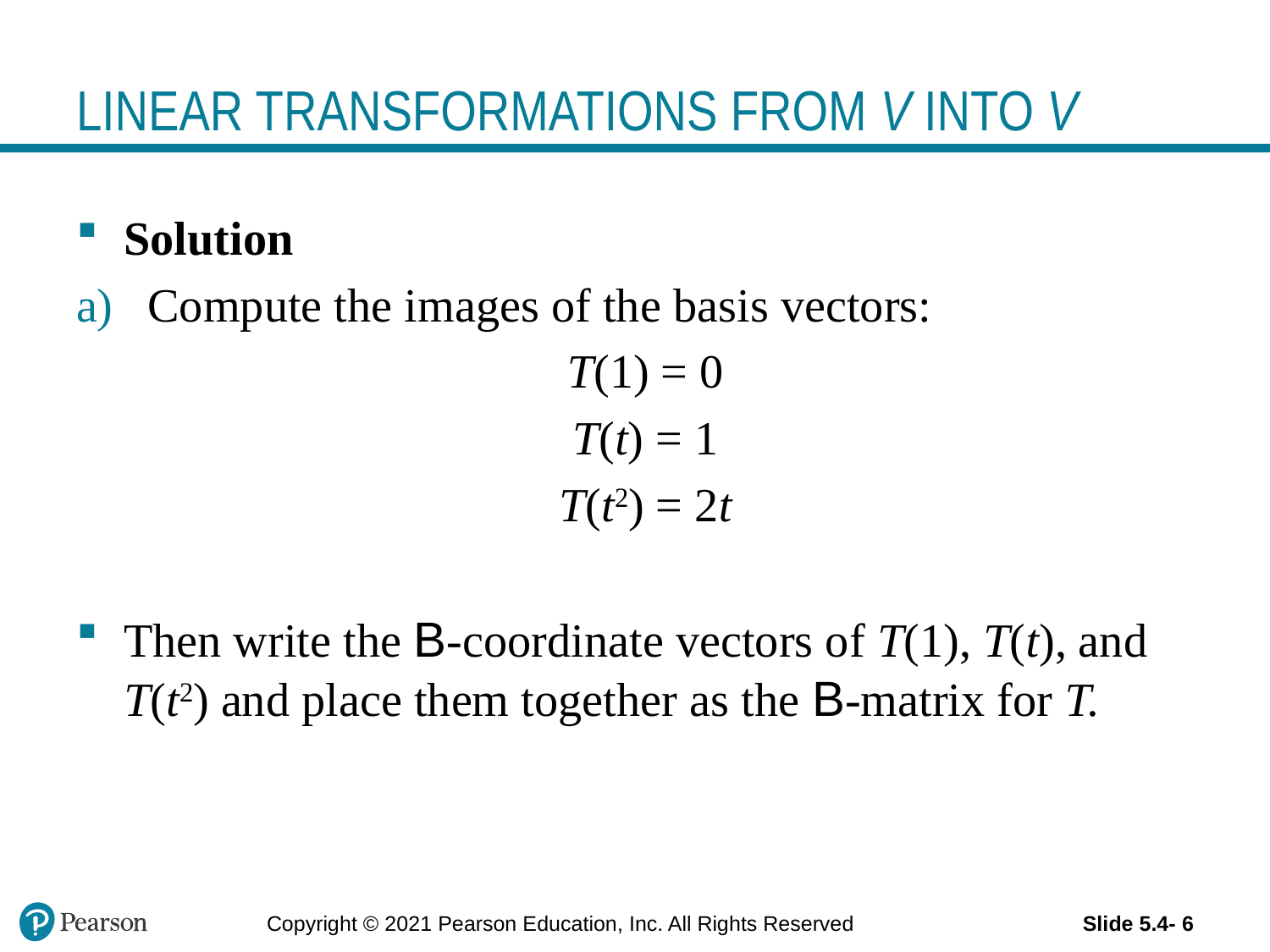

# LINEAR TRANSFORMATIONS FROM V INTO V
Solution
Compute the images of the basis vectors:
T(1) = 0
T(t) = 1
T(t2) = 2t

Then write the B-coordinate vectors of T(1), T(t), and T(t2) and place them together as the B-matrix for T.
Copyright © 2021 Pearson Education, Inc. All Rights Reserved
Slide 5.4- 6